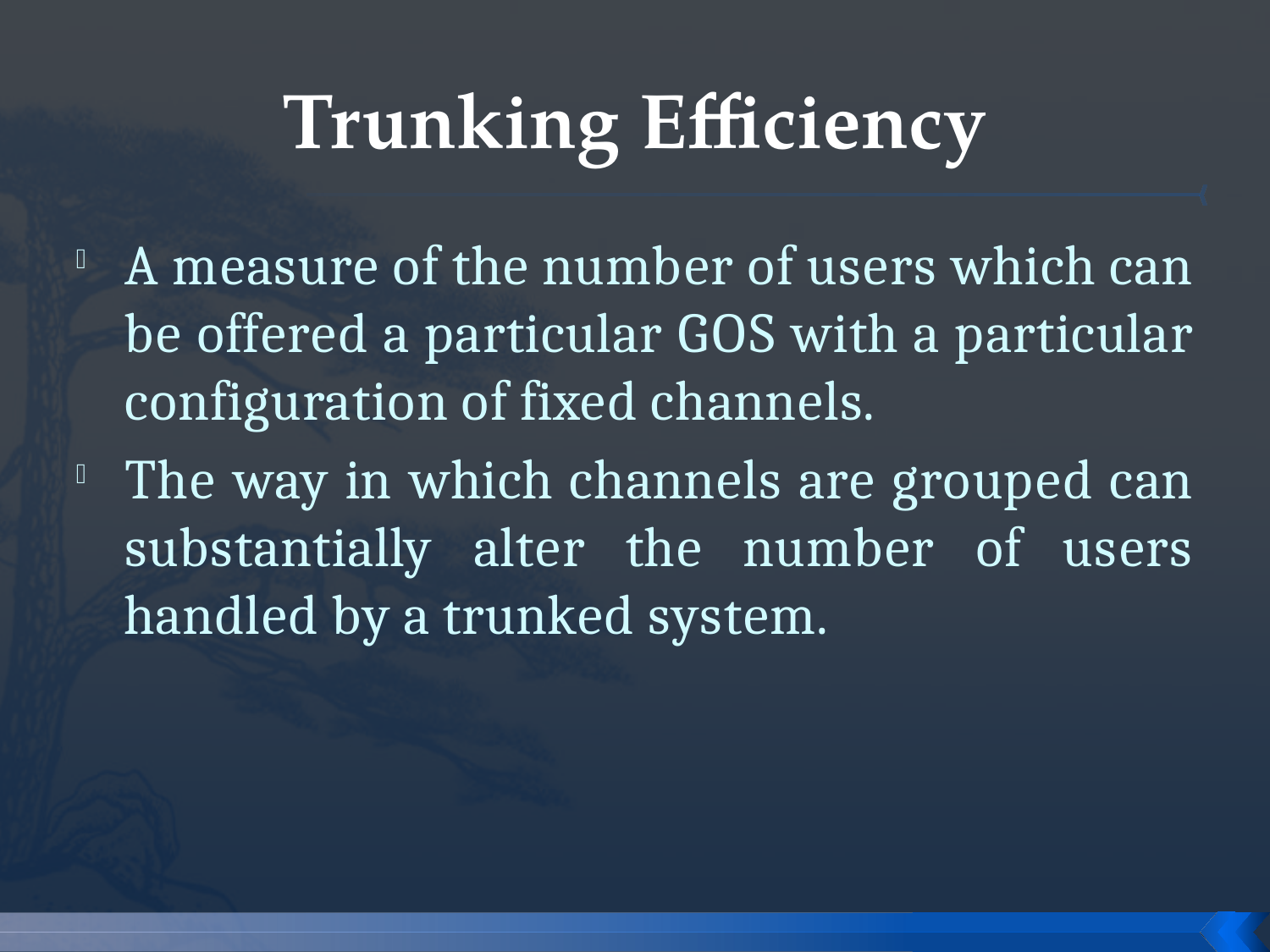

# Trunking Efficiency
A measure of the number of users which can be offered a particular GOS with a particular configuration of fixed channels.
The way in which channels are grouped can substantially alter the number of users handled by a trunked system.